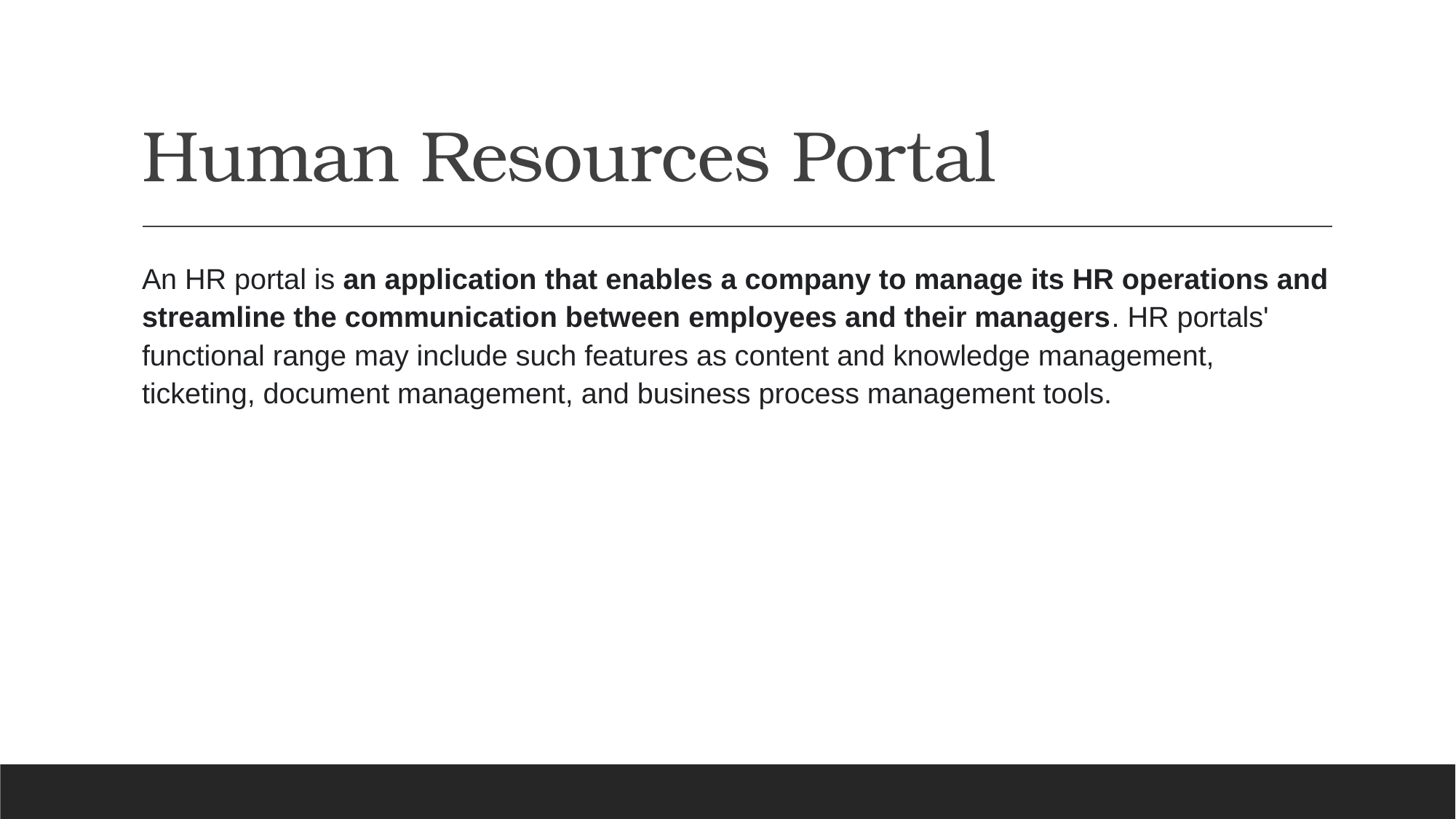

# Human Resources Portal
An HR portal is an application that enables a company to manage its HR operations and streamline the communication between employees and their managers. HR portals' functional range may include such features as content and knowledge management, ticketing, document management, and business process management tools.